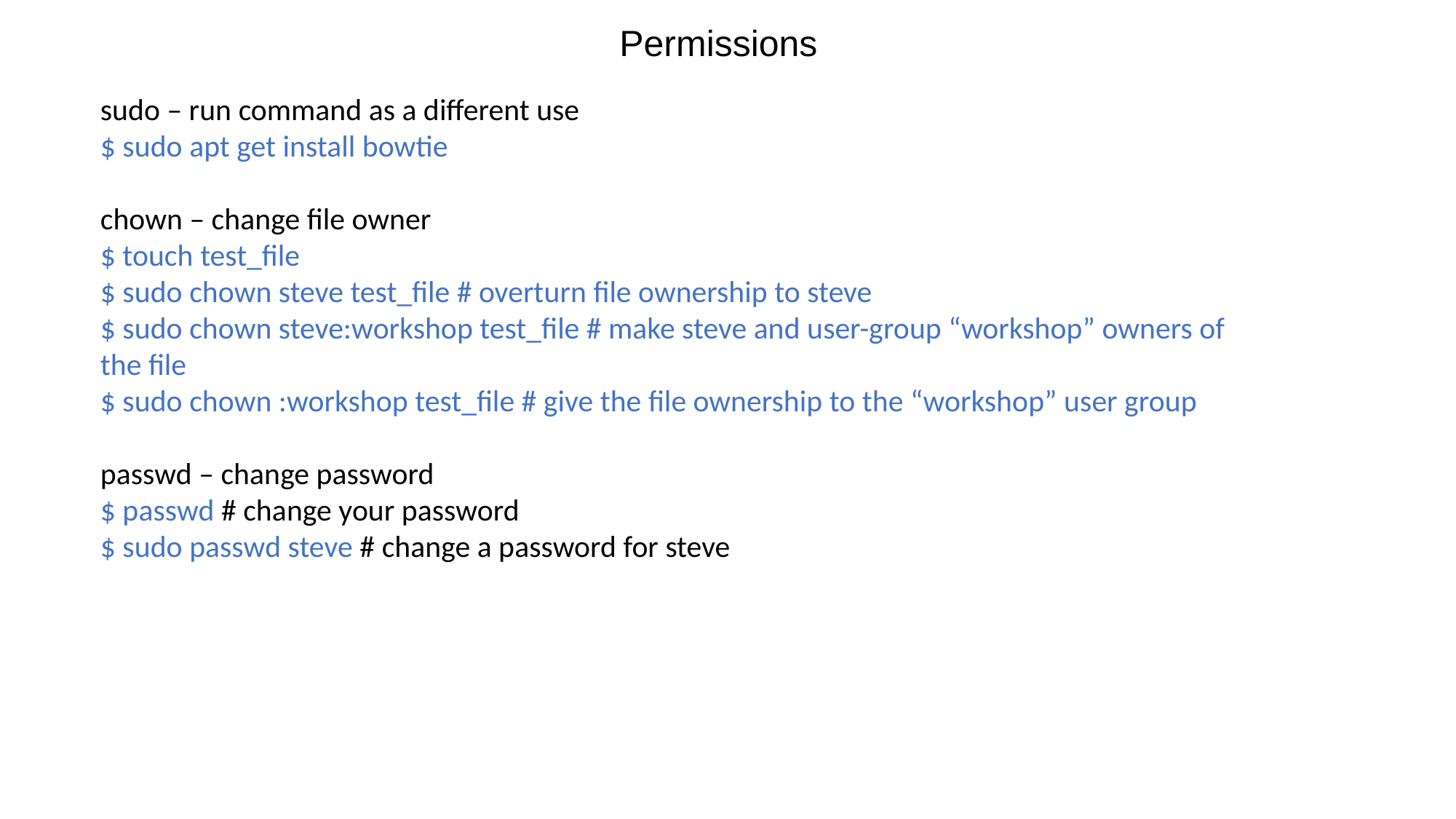

Permissions
sudo – run command as a different use
$ sudo apt get install bowtie

chown – change file owner
$ touch test_file
$ sudo chown steve test_file # overturn file ownership to steve
$ sudo chown steve:workshop test_file # make steve and user-group “workshop” owners of the file
$ sudo chown :workshop test_file # give the file ownership to the “workshop” user group

passwd – change password
$ passwd # change your password
$ sudo passwd steve # change a password for steve